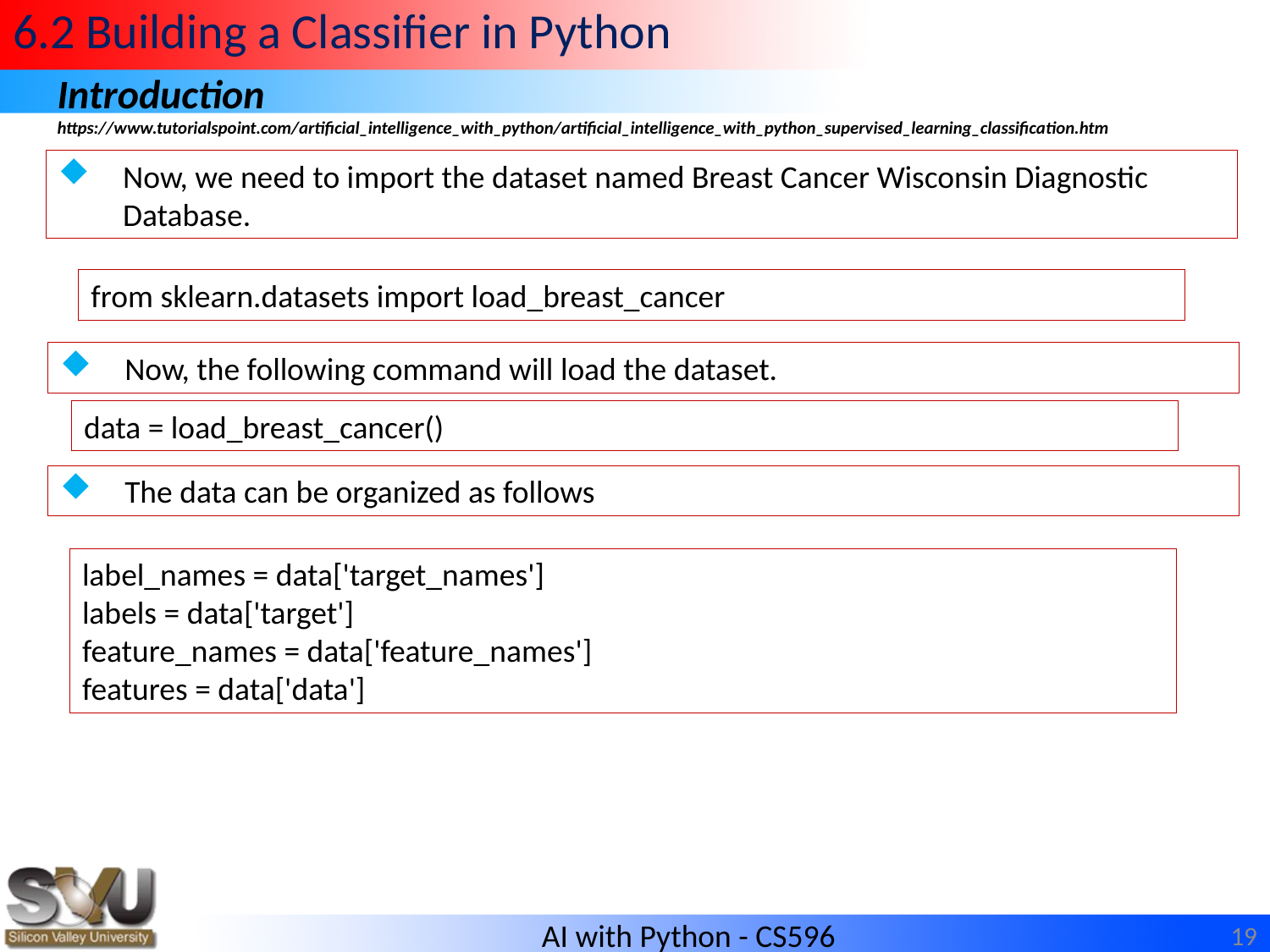

# 6.2 Building a Classifier in Python
Introduction
https://www.tutorialspoint.com/artificial_intelligence_with_python/artificial_intelligence_with_python_supervised_learning_classification.htm
Now, we need to import the dataset named Breast Cancer Wisconsin Diagnostic Database.
from sklearn.datasets import load_breast_cancer
Now, the following command will load the dataset.
data = load_breast_cancer()
The data can be organized as follows
label_names = data['target_names']
labels = data['target']
feature_names = data['feature_names']
features = data['data']
19
AI with Python - CS596